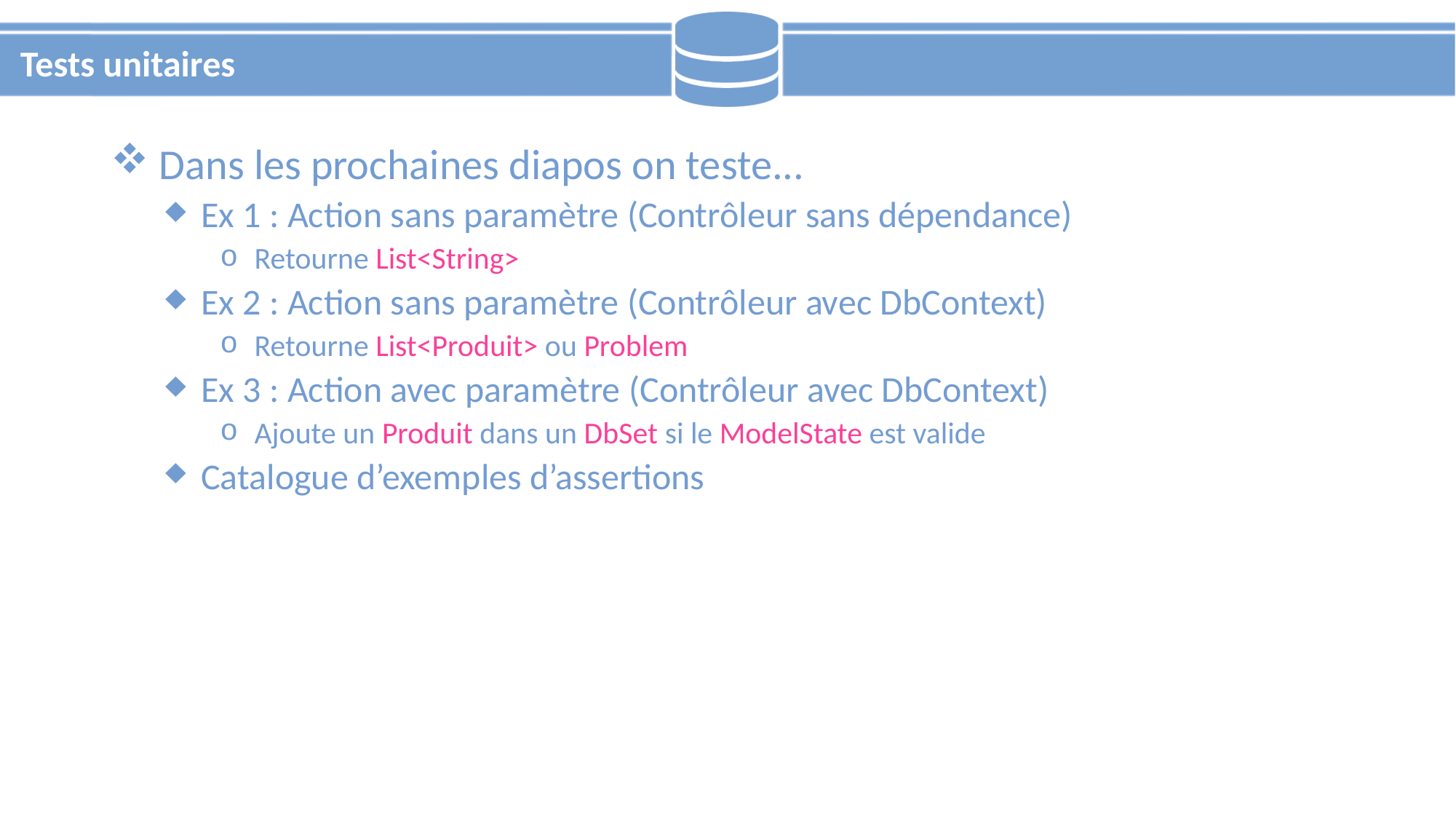

# Tests unitaires
 Dans les prochaines diapos on teste...
 Ex 1 : Action sans paramètre (Contrôleur sans dépendance)
 Retourne List<String>
 Ex 2 : Action sans paramètre (Contrôleur avec DbContext)
 Retourne List<Produit> ou Problem
 Ex 3 : Action avec paramètre (Contrôleur avec DbContext)
 Ajoute un Produit dans un DbSet si le ModelState est valide
 Catalogue d’exemples d’assertions